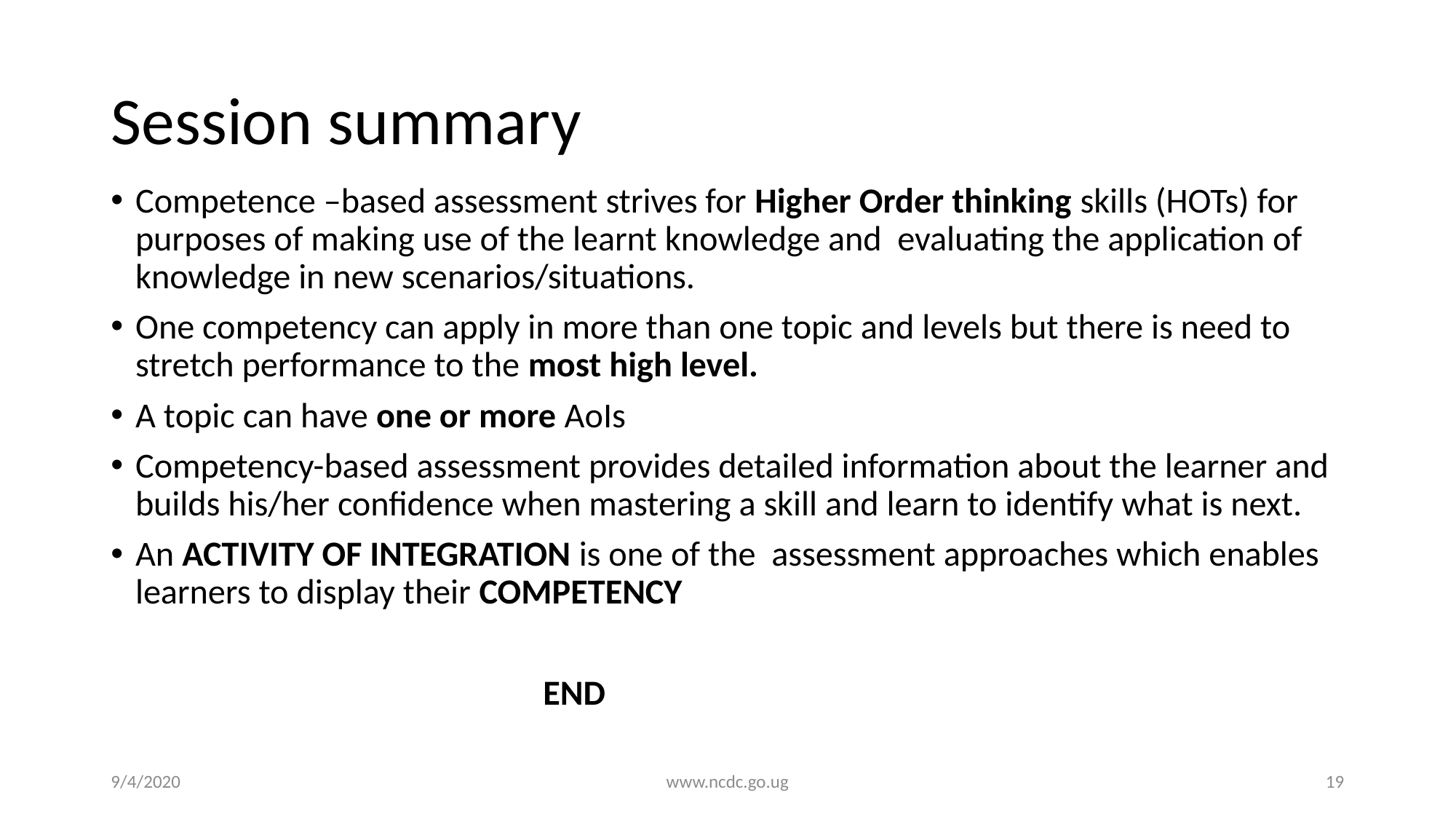

# Session summary
Competence –based assessment strives for Higher Order thinking skills (HOTs) for purposes of making use of the learnt knowledge and  evaluating the application of knowledge in new scenarios/situations.
One competency can apply in more than one topic and levels but there is need to stretch performance to the most high level.
A topic can have one or more AoIs
Competency-based assessment provides detailed information about the learner and builds his/her confidence when mastering a skill and learn to identify what is next.
An ACTIVITY OF INTEGRATION is one of the  assessment approaches which enables learners to display their COMPETENCY

                                                      END

9/4/2020
www.ncdc.go.ug
19